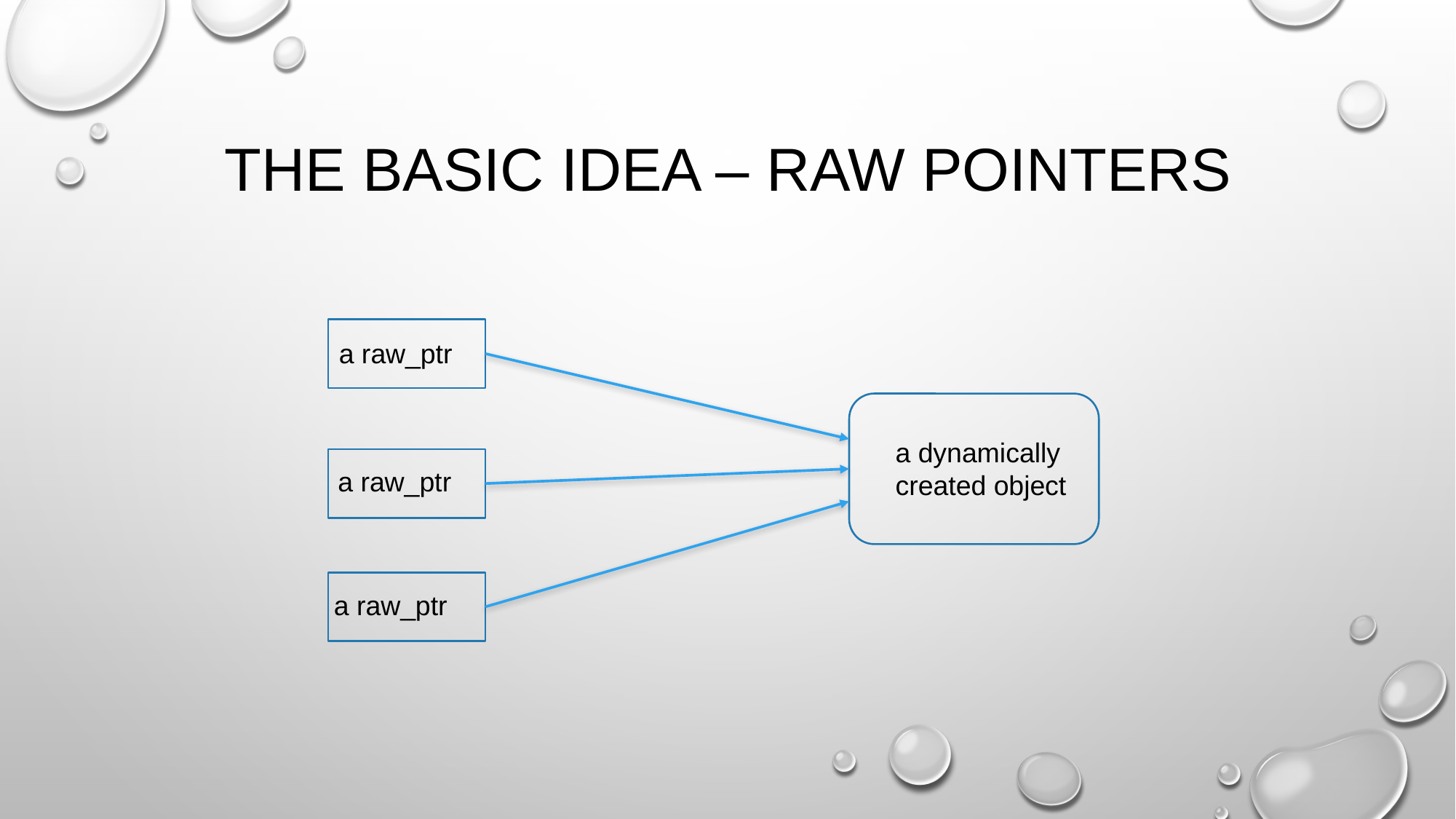

# The basic idea – raw pointers

a raw_ptr

a dynamically
created object

a raw_ptr

a raw_ptr